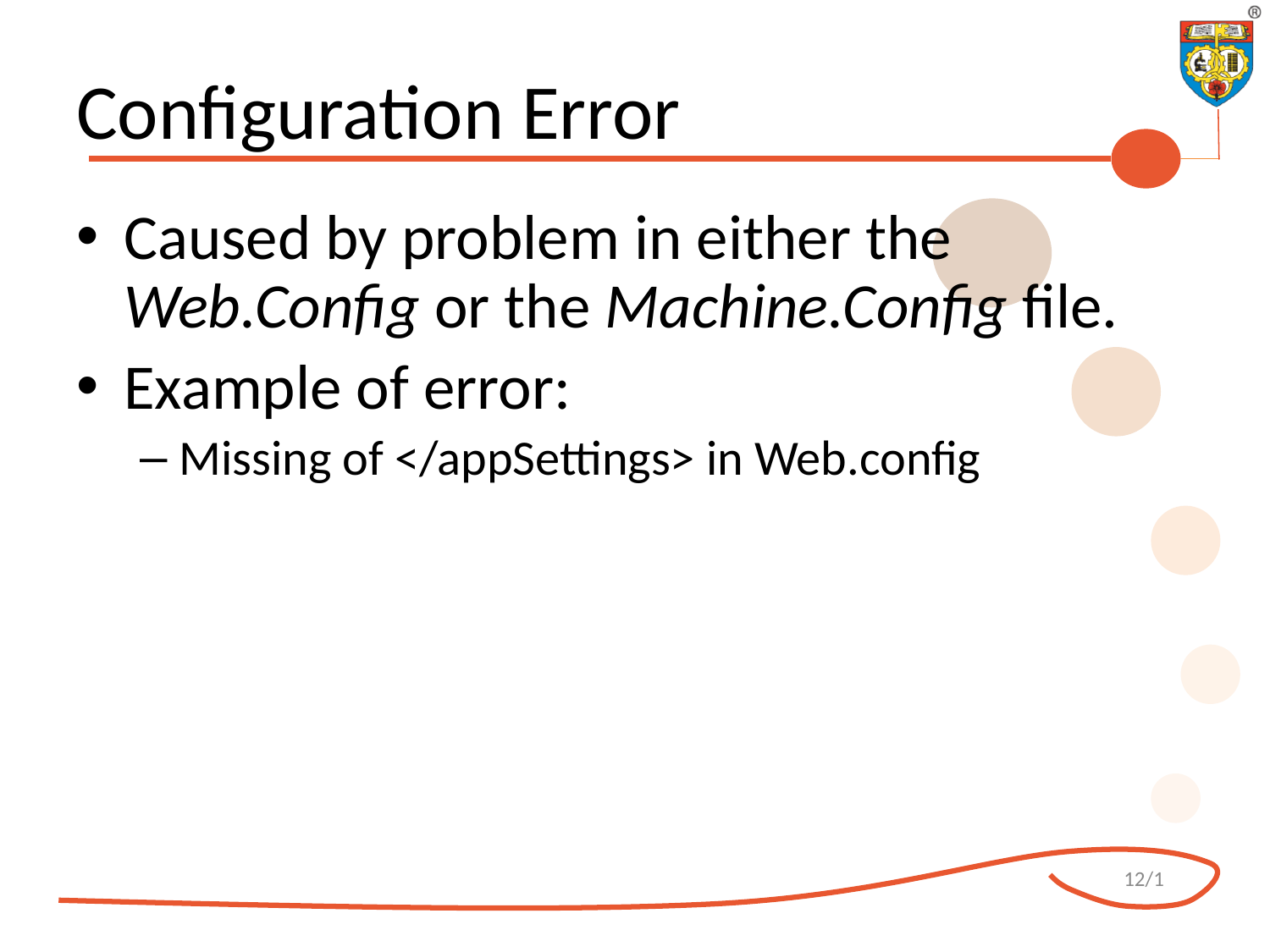

# Configuration Error
Caused by problem in either the Web.Config or the Machine.Config file.
Example of error:
Missing of </appSettings> in Web.config